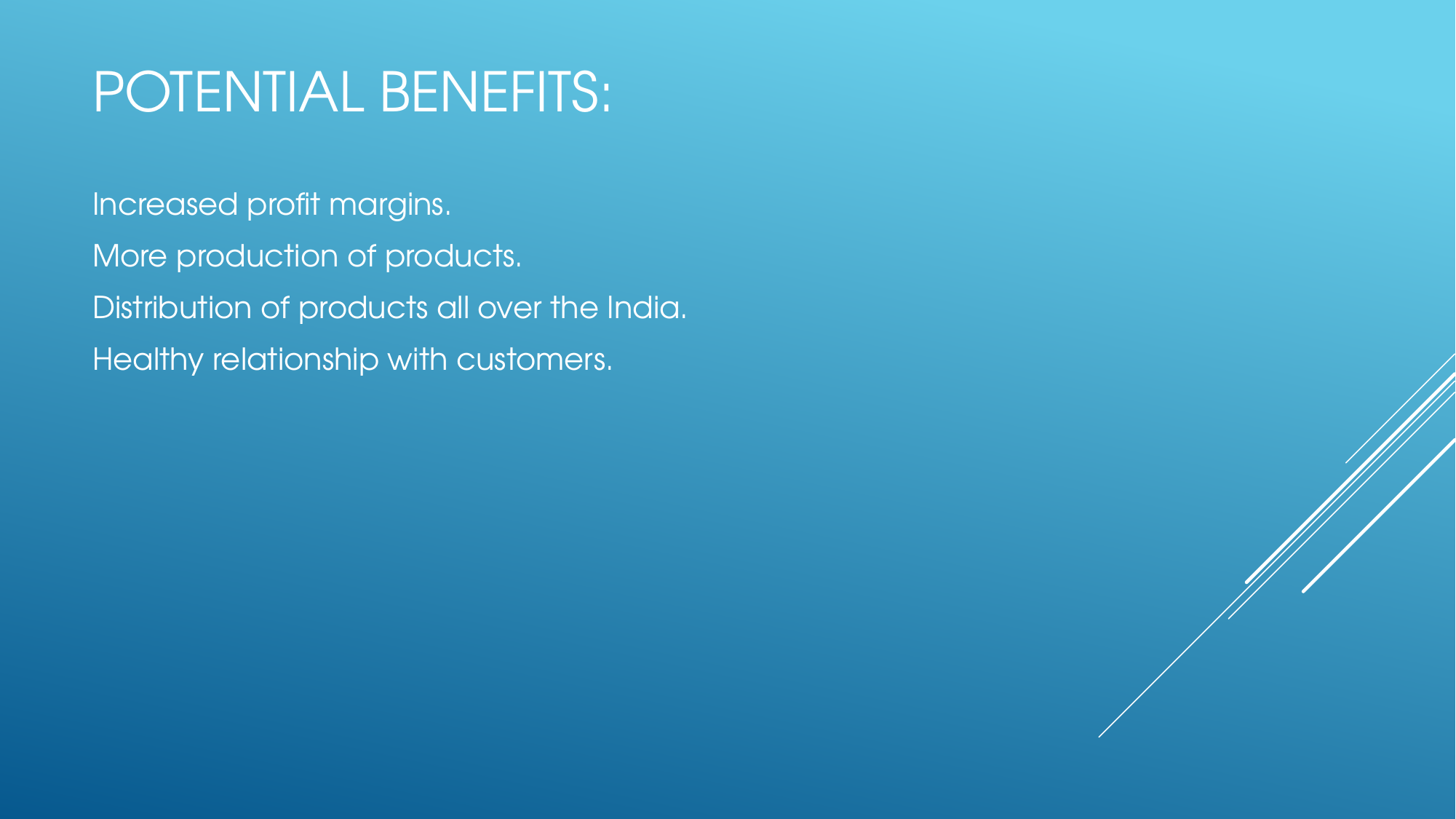

# Potential benefits:
Increased profit margins.
More production of products.
Distribution of products all over the India.
Healthy relationship with customers.